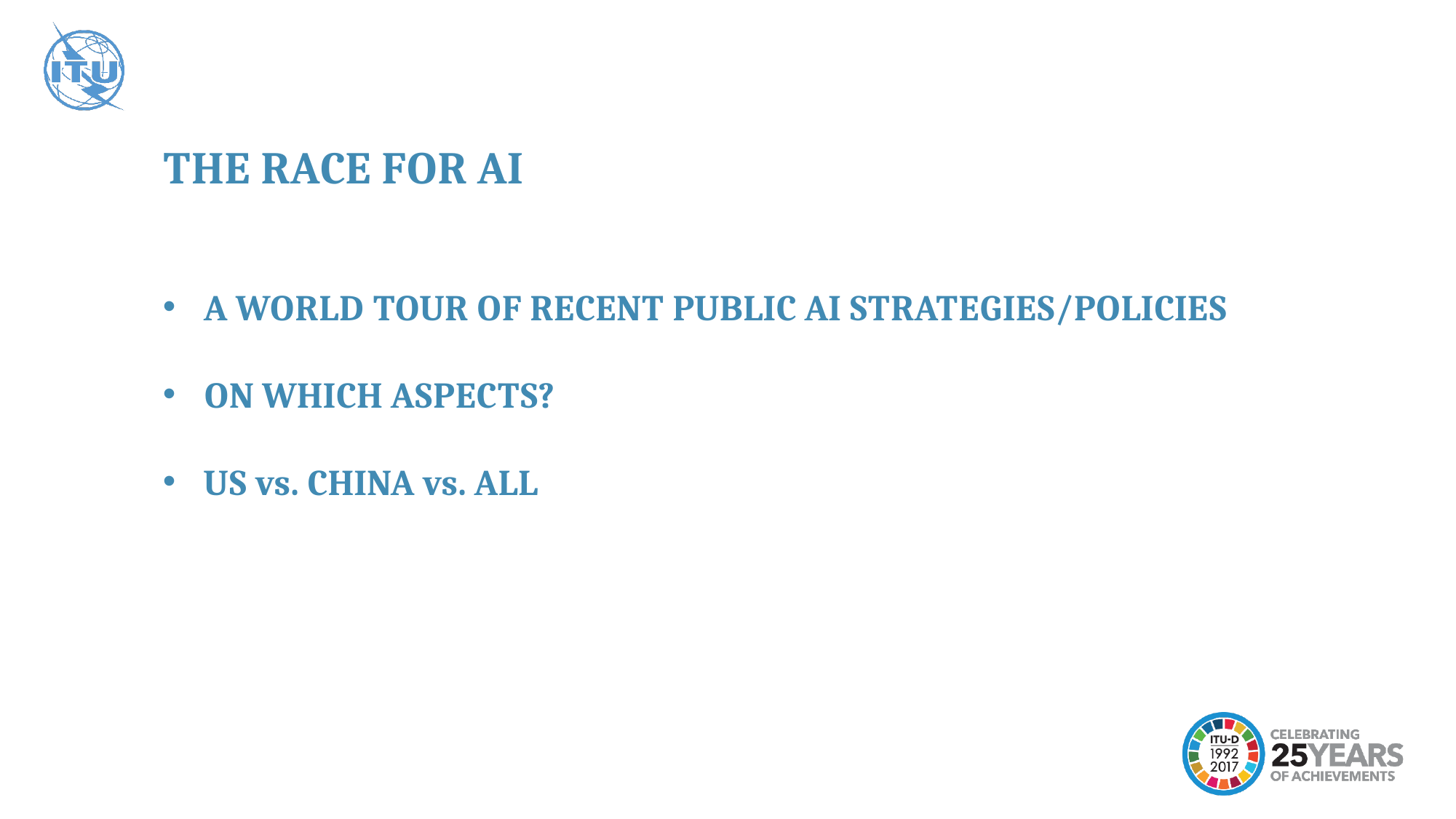

THE RACE FOR AI
A WORLD TOUR OF RECENT PUBLIC AI STRATEGIES/POLICIES
ON WHICH ASPECTS?
US vs. CHINA vs. ALL